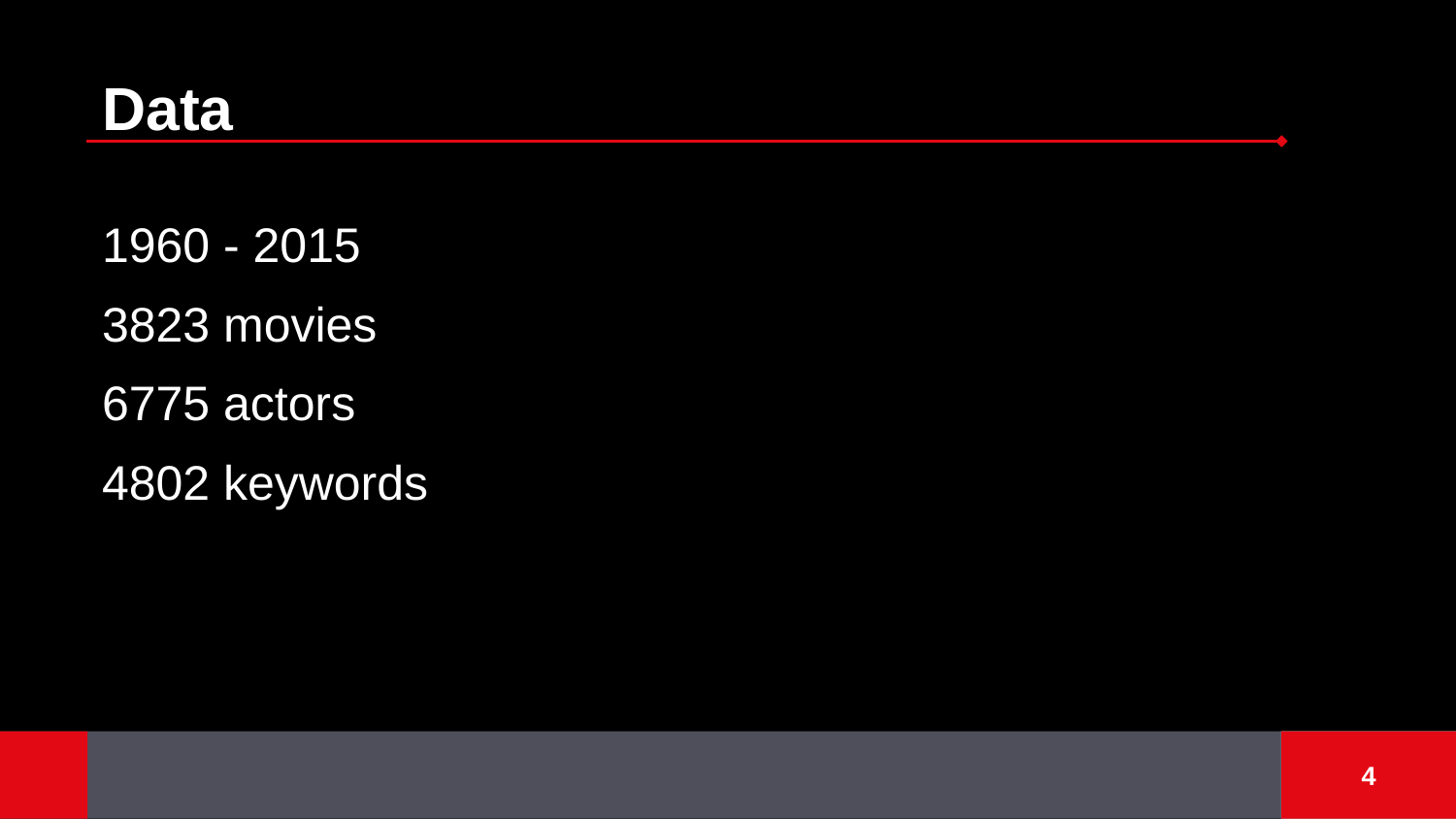

# Data
1960 - 2015
3823 movies
6775 actors
4802 keywords

4